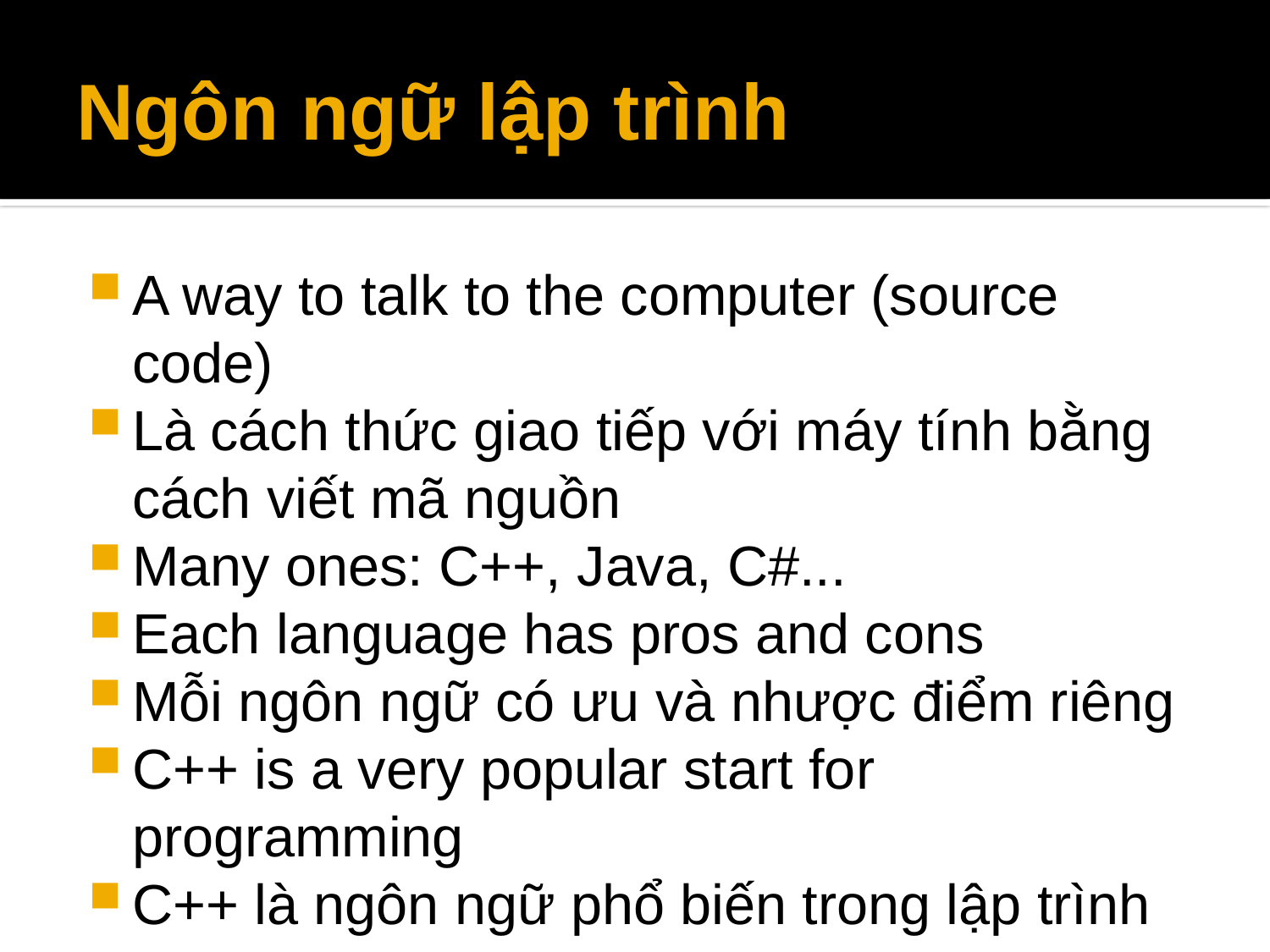

# Ngôn ngữ lập trình
A way to talk to the computer (source code)
Là cách thức giao tiếp với máy tính bằng cách viết mã nguồn
Many ones: C++, Java, C#...
Each language has pros and cons
Mỗi ngôn ngữ có ưu và nhược điểm riêng
C++ is a very popular start for programming
C++ là ngôn ngữ phổ biến trong lập trình